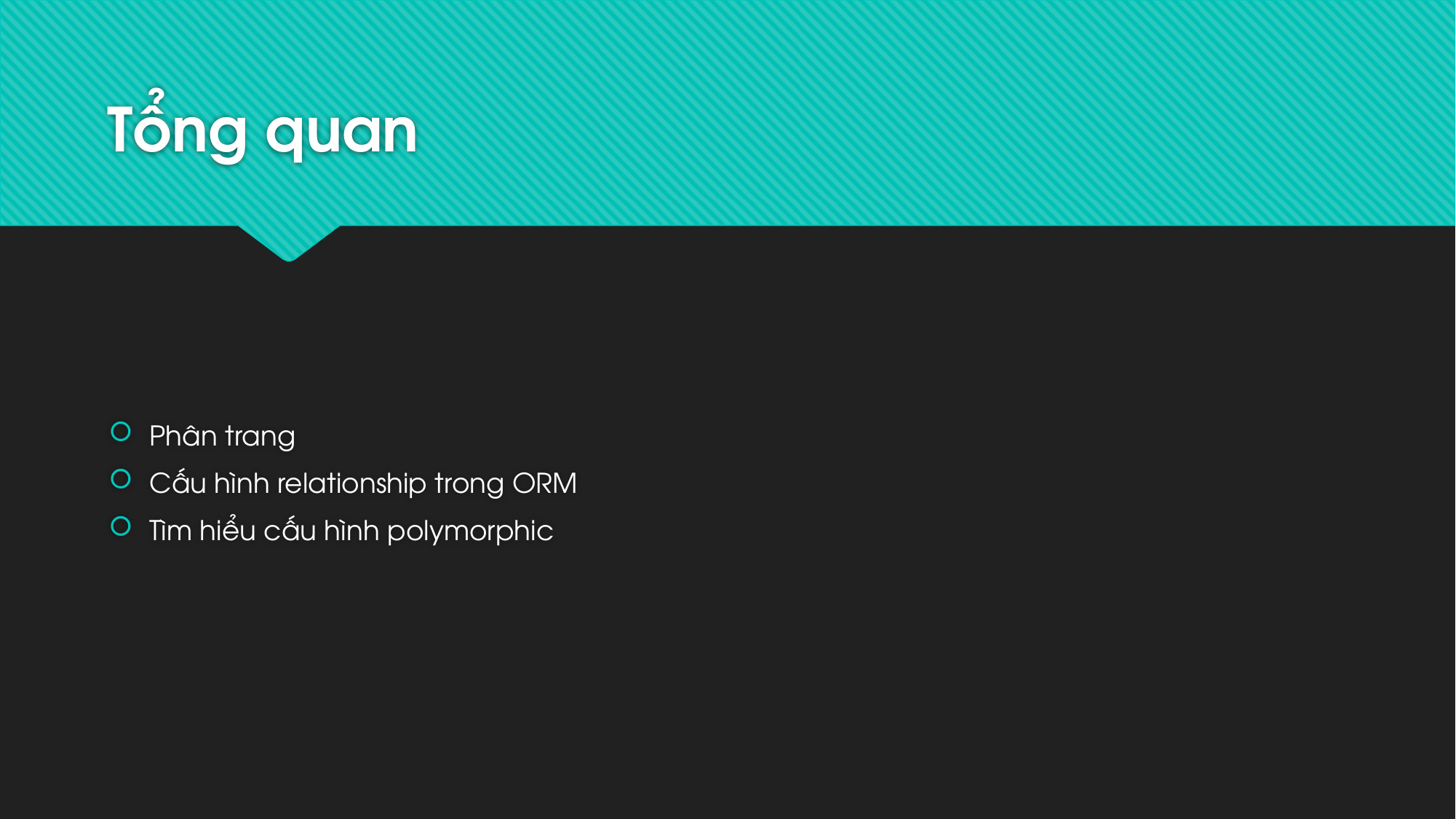

# Tổng quan
Phân trang
Cấu hình relationship trong ORM
Tìm hiểu cấu hình polymorphic